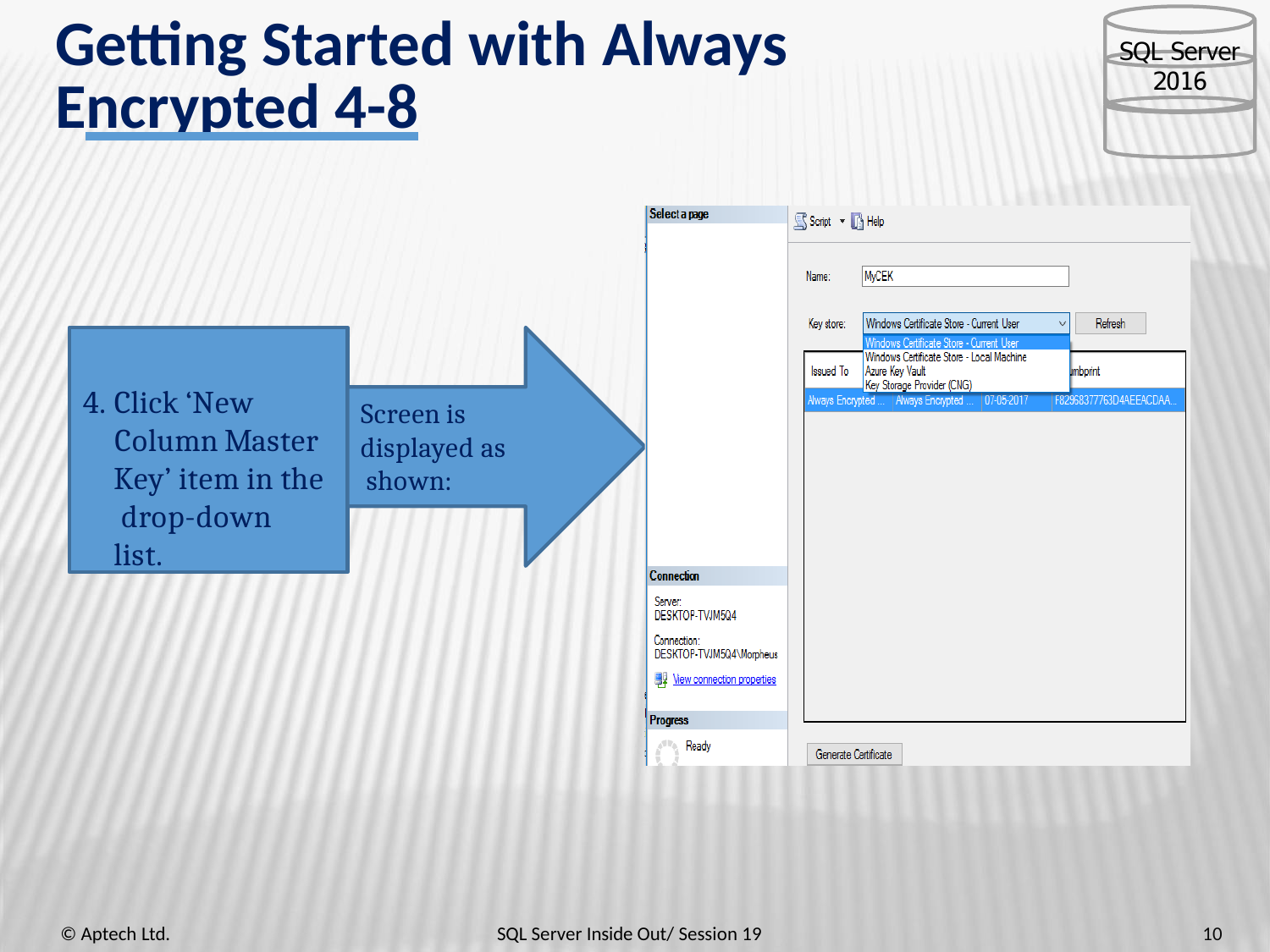

# Getting Started with Always

SQL Server

Encrypted 4-8
2016

4. Click ‘New  Column Master  Key’ item in the  drop-down list.

Screen is  displayed as  shown:
10
© Aptech Ltd.
SQL Server Inside Out/ Session 19